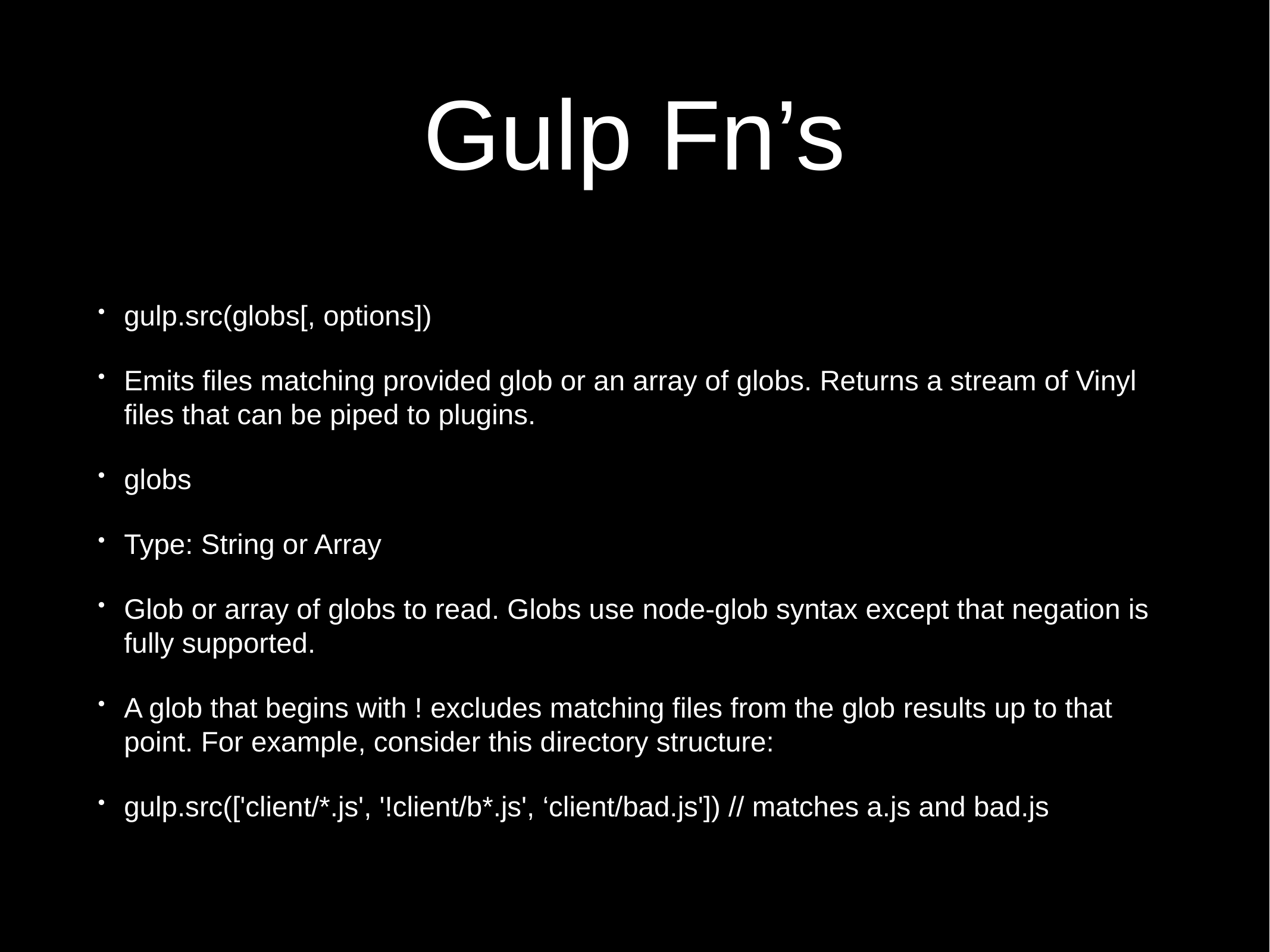

# Gulp Fn’s
gulp.src(globs[, options])
Emits files matching provided glob or an array of globs. Returns a stream of Vinyl files that can be piped to plugins.
globs
Type: String or Array
Glob or array of globs to read. Globs use node-glob syntax except that negation is fully supported.
A glob that begins with ! excludes matching files from the glob results up to that point. For example, consider this directory structure:
gulp.src(['client/*.js', '!client/b*.js', ‘client/bad.js']) // matches a.js and bad.js